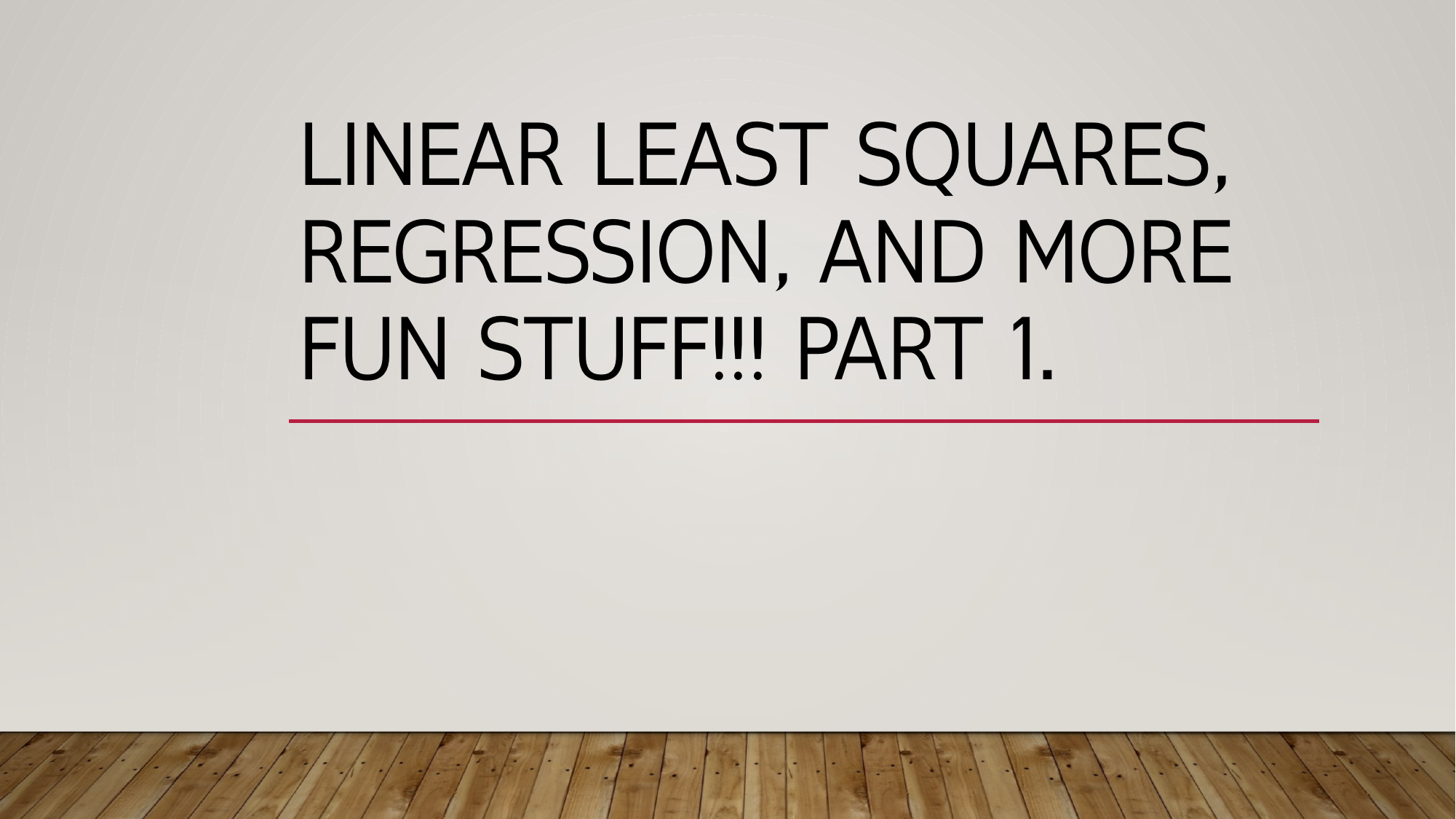

# Linear Least Squares, Regression, and More Fun Stuff!!! Part 1.